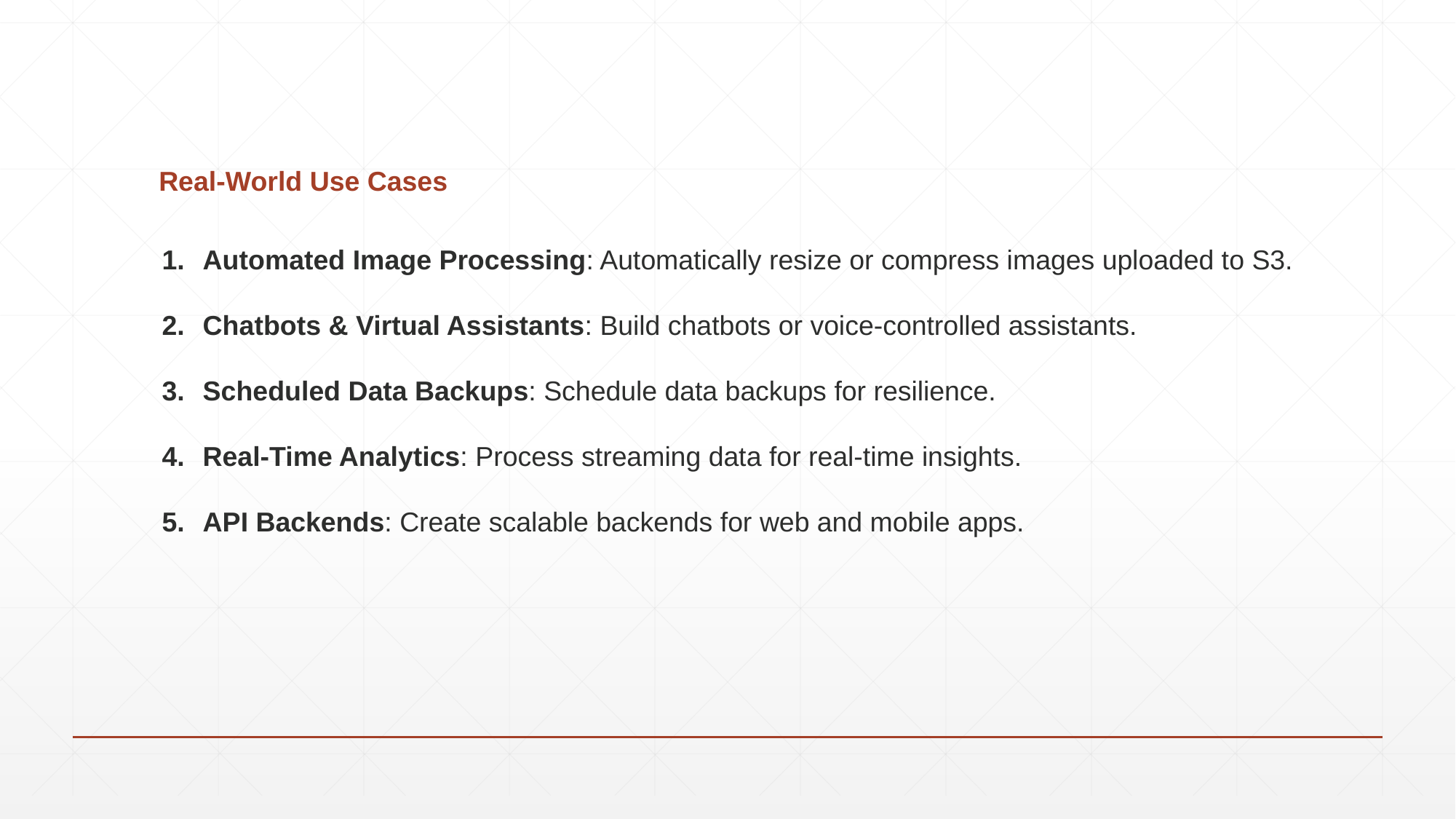

# Real-World Use Cases
Automated Image Processing: Automatically resize or compress images uploaded to S3.
Chatbots & Virtual Assistants: Build chatbots or voice-controlled assistants.
Scheduled Data Backups: Schedule data backups for resilience.
Real-Time Analytics: Process streaming data for real-time insights.
API Backends: Create scalable backends for web and mobile apps.